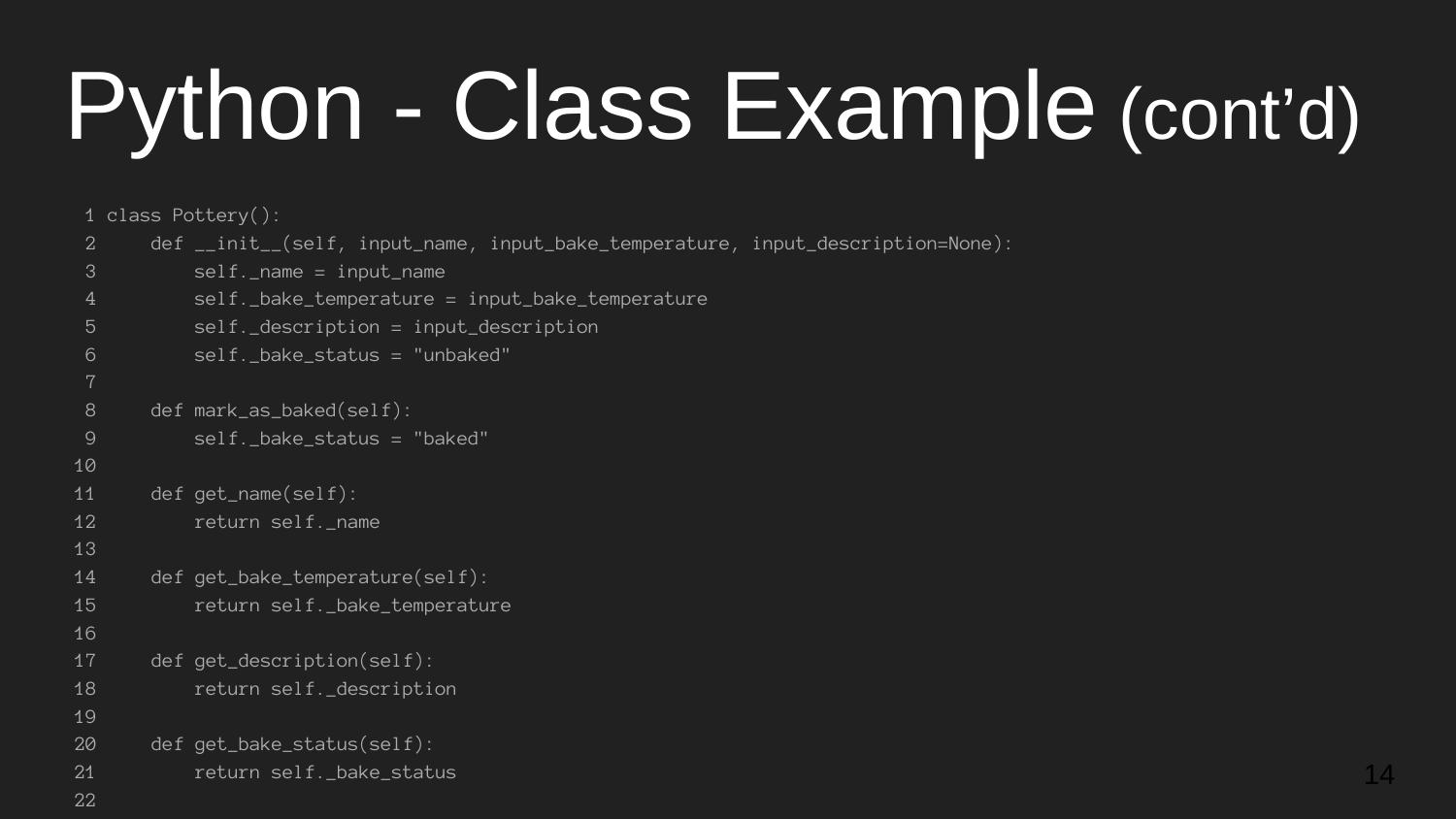

# Python - Class Example (cont’d)
  1 class Pottery():
  2     def __init__(self, input_name, input_bake_temperature, input_description=None):
  3         self._name = input_name
  4         self._bake_temperature = input_bake_temperature
  5         self._description = input_description
  6         self._bake_status = "unbaked"
  7
  8     def mark_as_baked(self):
  9         self._bake_status = "baked"
 10
 11     def get_name(self):
 12         return self._name
 13
 14     def get_bake_temperature(self):
 15         return self._bake_temperature
 16
 17     def get_description(self):
 18         return self._description
 19
 20     def get_bake_status(self):
 21         return self._bake_status
 22
14